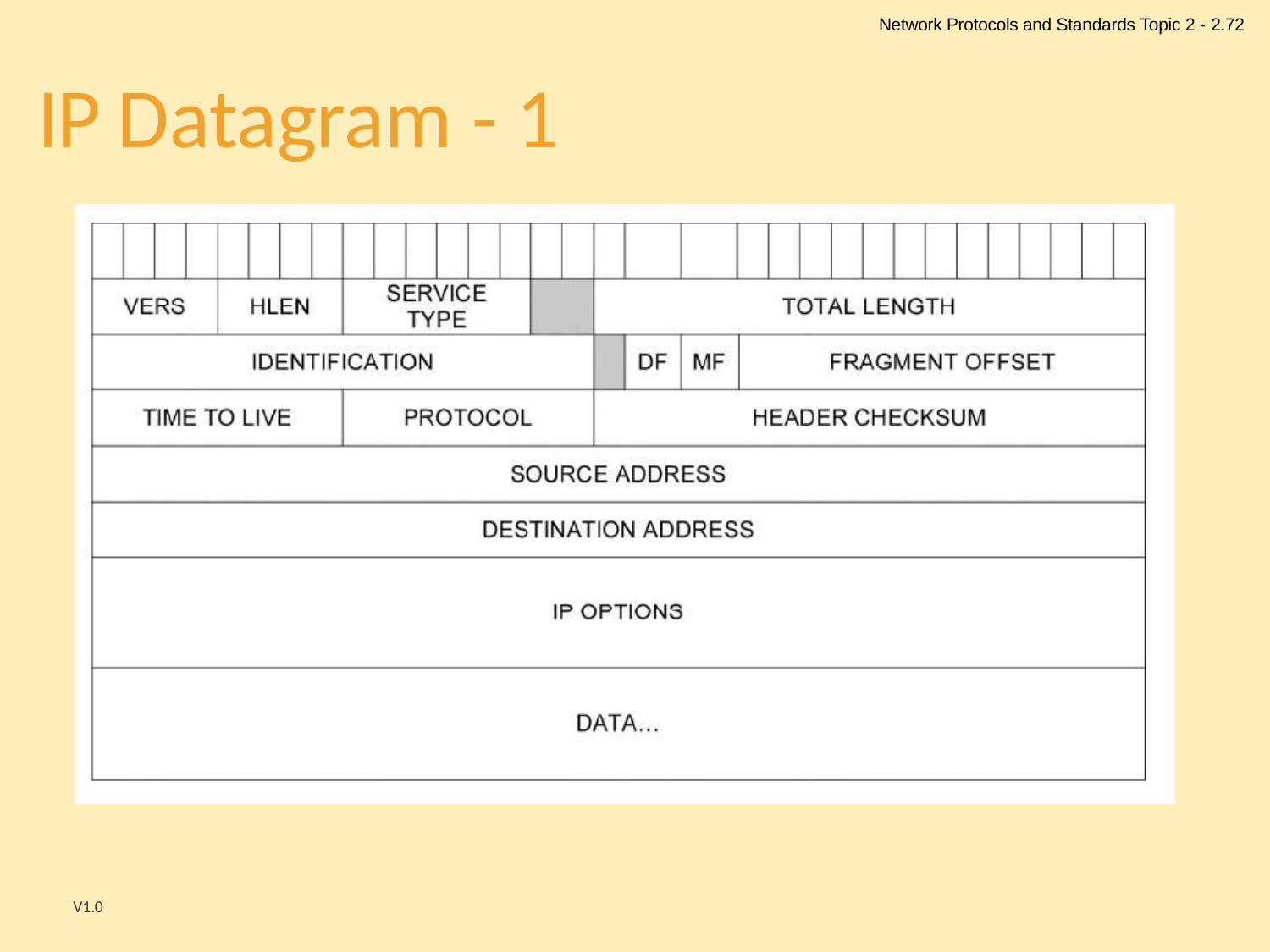

Network Protocols and Standards Topic 2 - 2.72
# IP Datagram - 1

V1.0